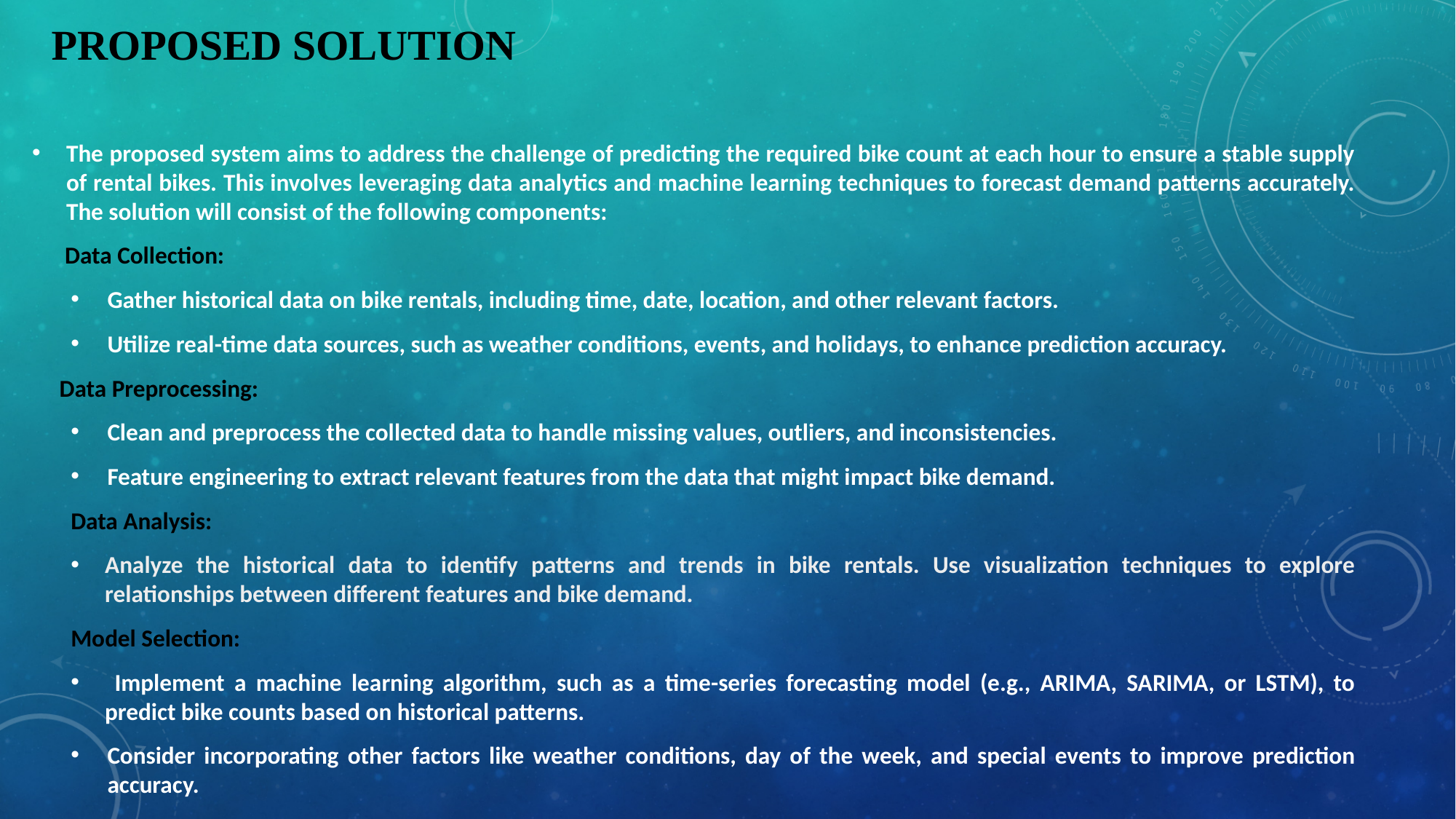

# Proposed solution

The proposed system aims to address the challenge of predicting the required bike count at each hour to ensure a stable supply of rental bikes. This involves leveraging data analytics and machine learning techniques to forecast demand patterns accurately. The solution will consist of the following components:
      Data Collection:
Gather historical data on bike rentals, including time, date, location, and other relevant factors.
Utilize real-time data sources, such as weather conditions, events, and holidays, to enhance prediction accuracy.
     Data Preprocessing:
Clean and preprocess the collected data to handle missing values, outliers, and inconsistencies.
Feature engineering to extract relevant features from the data that might impact bike demand.
Data Analysis:
Analyze the historical data to identify patterns and trends in bike rentals. Use visualization techniques to explore relationships between different features and bike demand.
Model Selection:
 Implement a machine learning algorithm, such as a time-series forecasting model (e.g., ARIMA, SARIMA, or LSTM), to predict bike counts based on historical patterns.
Consider incorporating other factors like weather conditions, day of the week, and special events to improve prediction accuracy.